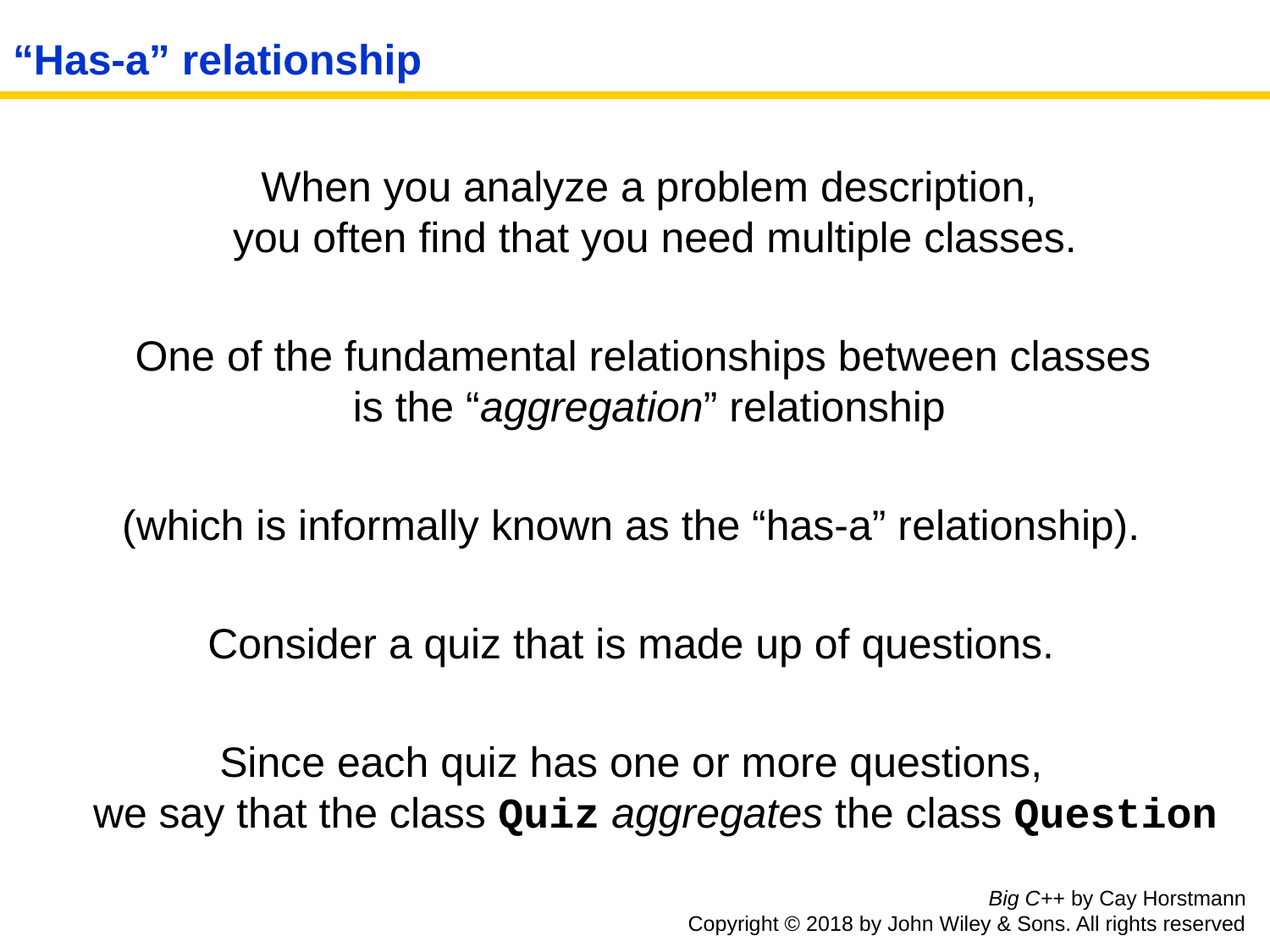

# “Has-a” relationship

   When you analyze a problem description,
you often find that you need multiple classes.

  One of the fundamental relationships between classes
is the “aggregation” relationship

(which is informally known as the “has-a” relationship).

Consider a quiz that is made up of questions.

Since each quiz has one or more questions,
we say that the class Quiz aggregates the class Question

Big C++ by Cay Horstmann
Copyright © 2018 by John Wiley & Sons. All rights reserved